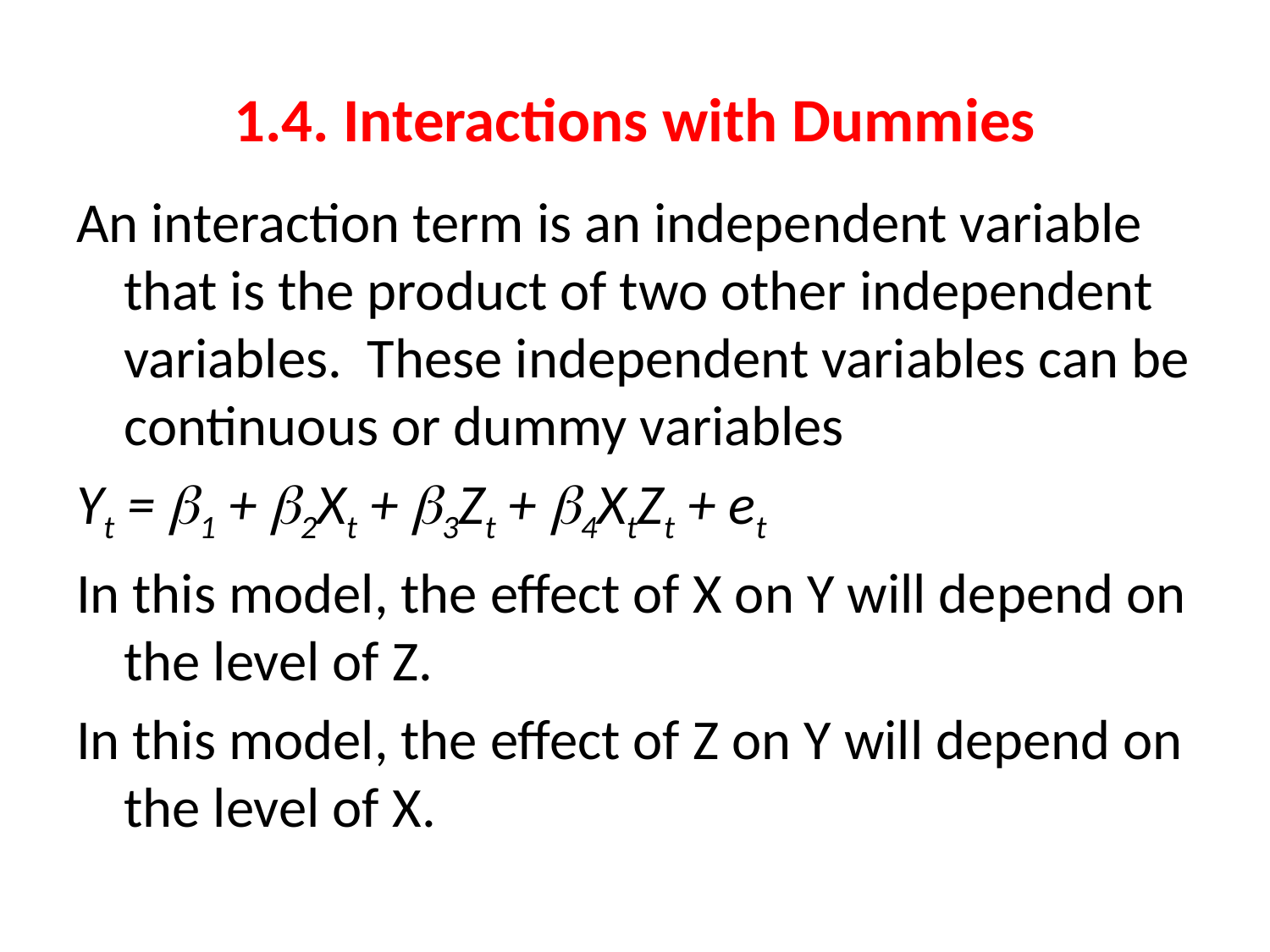

# 1.4. Interactions with Dummies
An interaction term is an independent variable that is the product of two other independent variables.  These independent variables can be continuous or dummy variables
Yt = β1 + β2Xt + β3Zt + β4XtZt + et
In this model, the effect of X on Y will depend on the level of Z.
In this model, the effect of Z on Y will depend on the level of X.